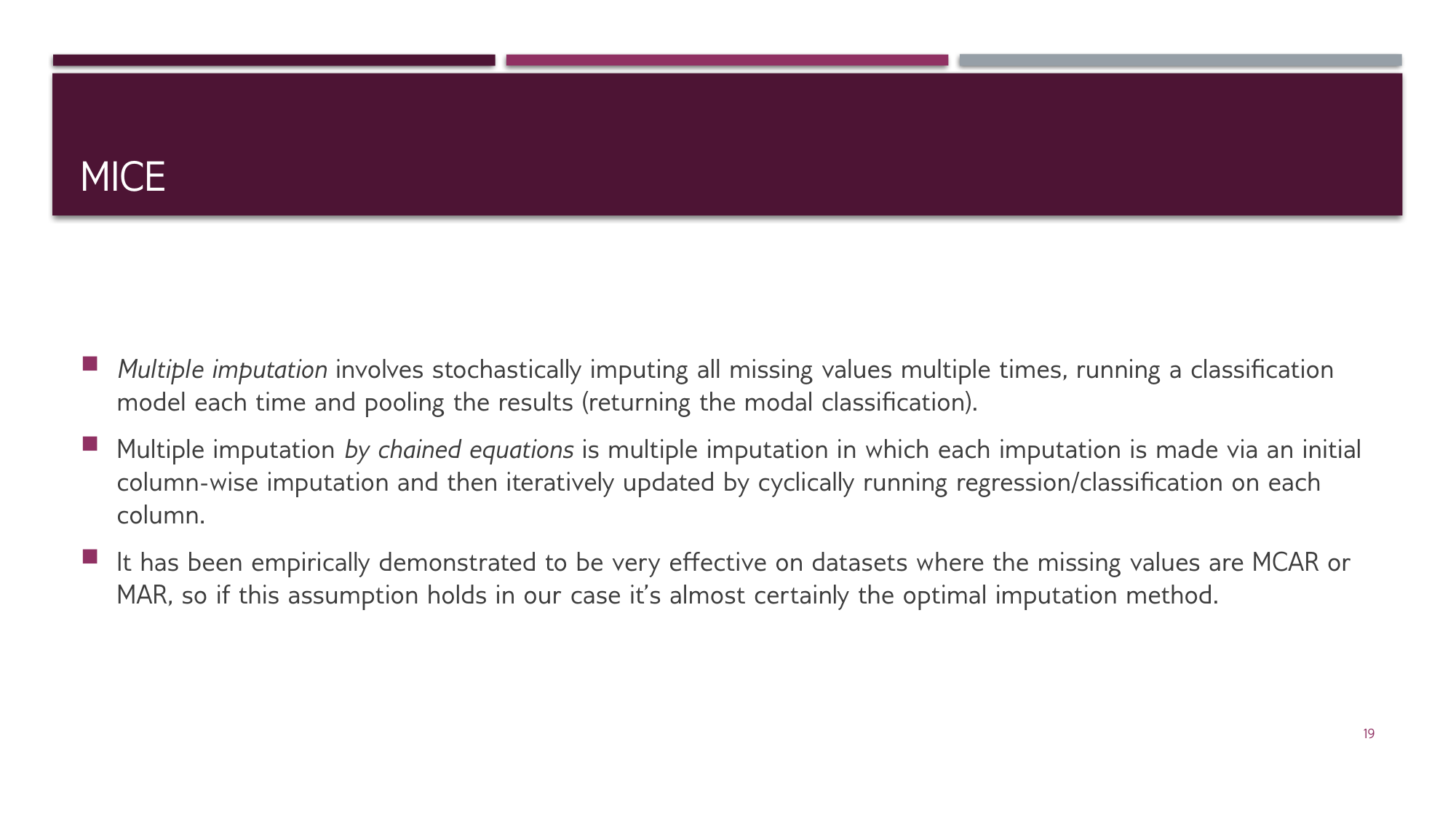

# MICE
Multiple imputation involves stochastically imputing all missing values multiple times, running a classification model each time and pooling the results (returning the modal classification).
Multiple imputation by chained equations is multiple imputation in which each imputation is made via an initial column-wise imputation and then iteratively updated by cyclically running regression/classification on each column.
It has been empirically demonstrated to be very effective on datasets where the missing values are MCAR or MAR, so if this assumption holds in our case it’s almost certainly the optimal imputation method.
19